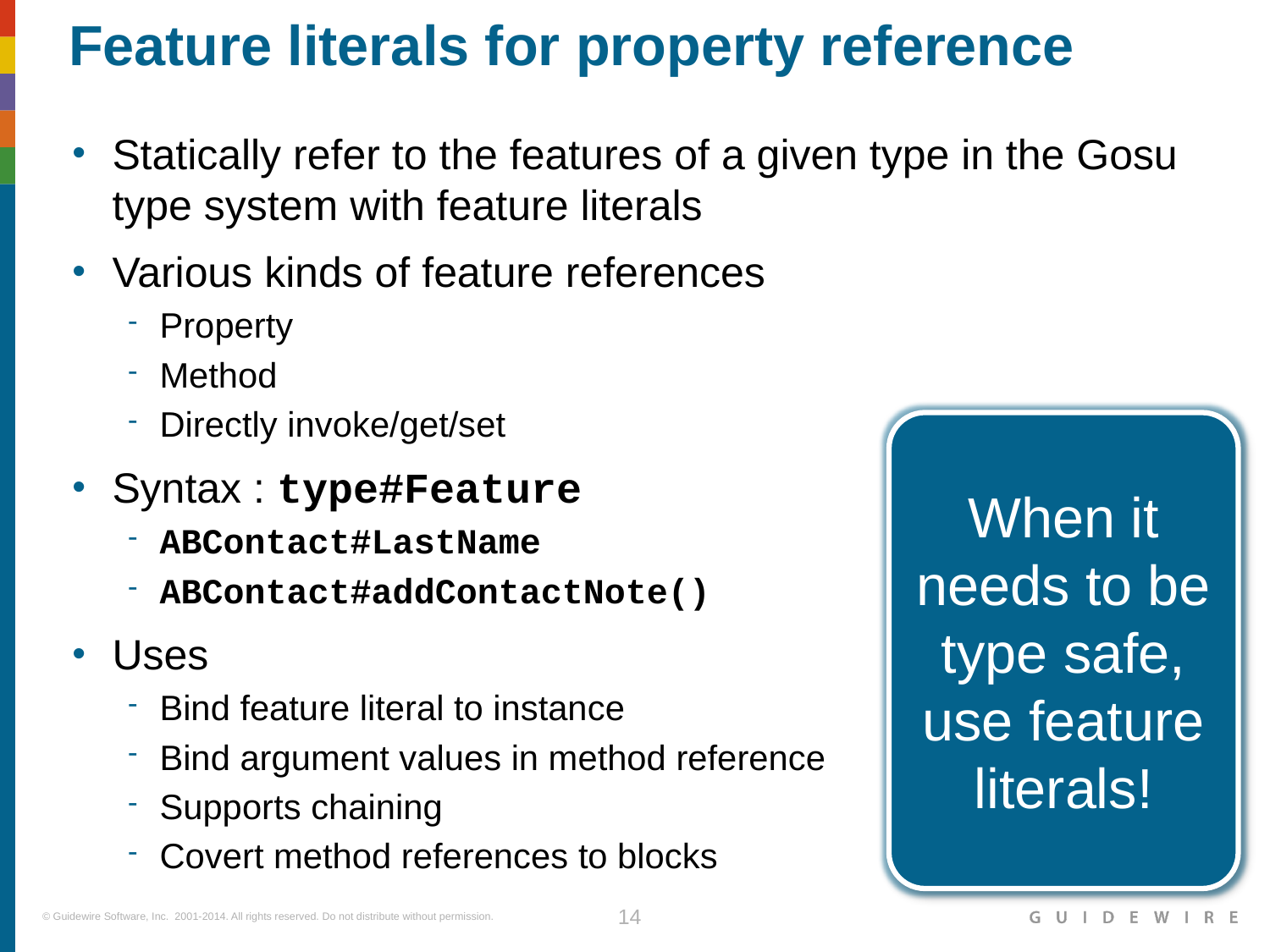

# Feature literals for property reference
Statically refer to the features of a given type in the Gosu type system with feature literals
Various kinds of feature references
Property
Method
Directly invoke/get/set
Syntax : type#Feature
ABContact#LastName
ABContact#addContactNote()
Uses
Bind feature literal to instance
Bind argument values in method reference
Supports chaining
Covert method references to blocks

When it needs to be type safe, use feature literals!
|EOS~014|